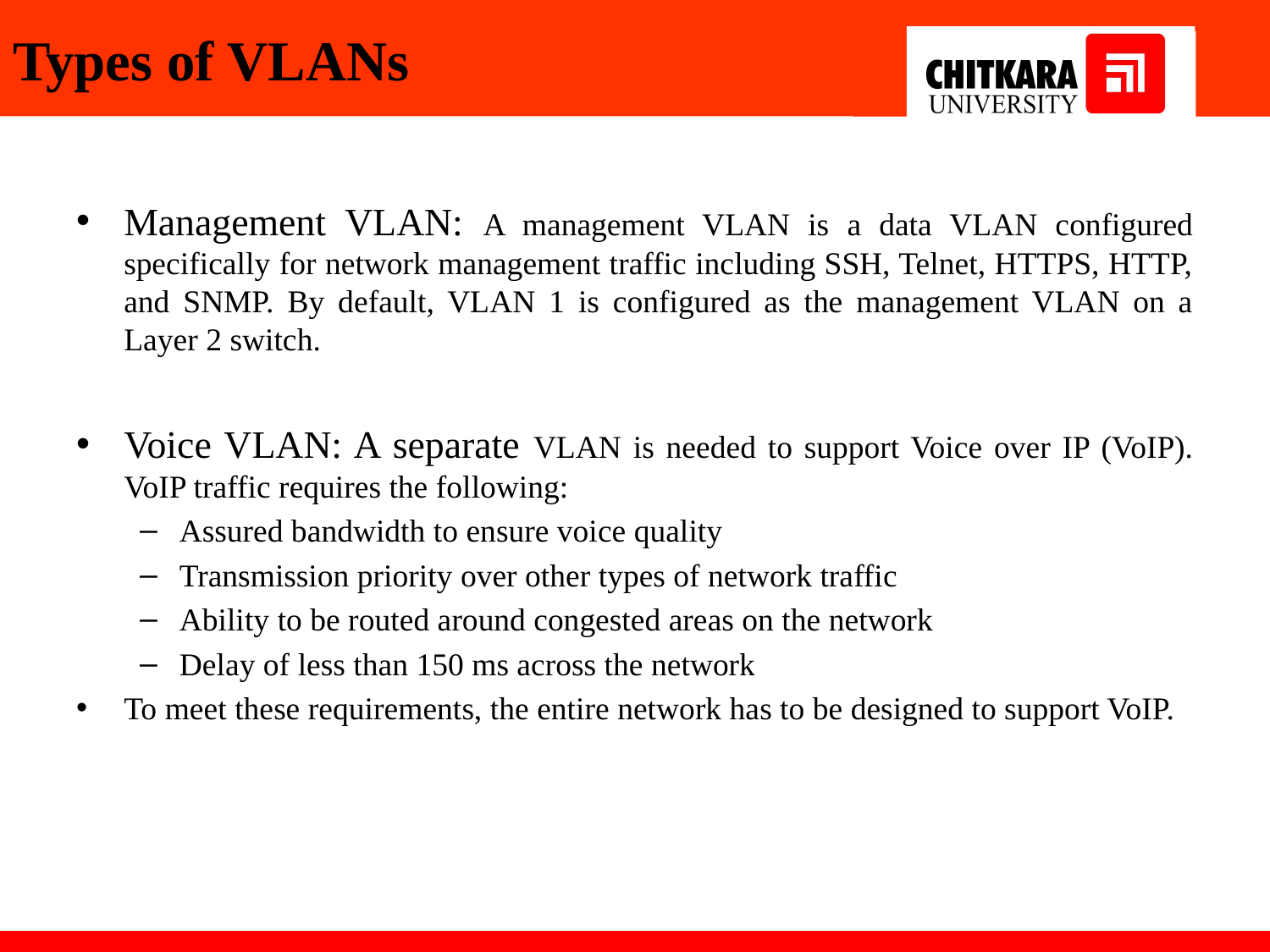

# Types of VLANs
Management VLAN: A management VLAN is a data VLAN configured specifically for network management traffic including SSH, Telnet, HTTPS, HTTP, and SNMP. By default, VLAN 1 is configured as the management VLAN on a Layer 2 switch.

Voice VLAN: A separate VLAN is needed to support Voice over IP (VoIP). VoIP traffic requires the following:
Assured bandwidth to ensure voice quality
Transmission priority over other types of network traffic
Ability to be routed around congested areas on the network
Delay of less than 150 ms across the network
To meet these requirements, the entire network has to be designed to support VoIP.